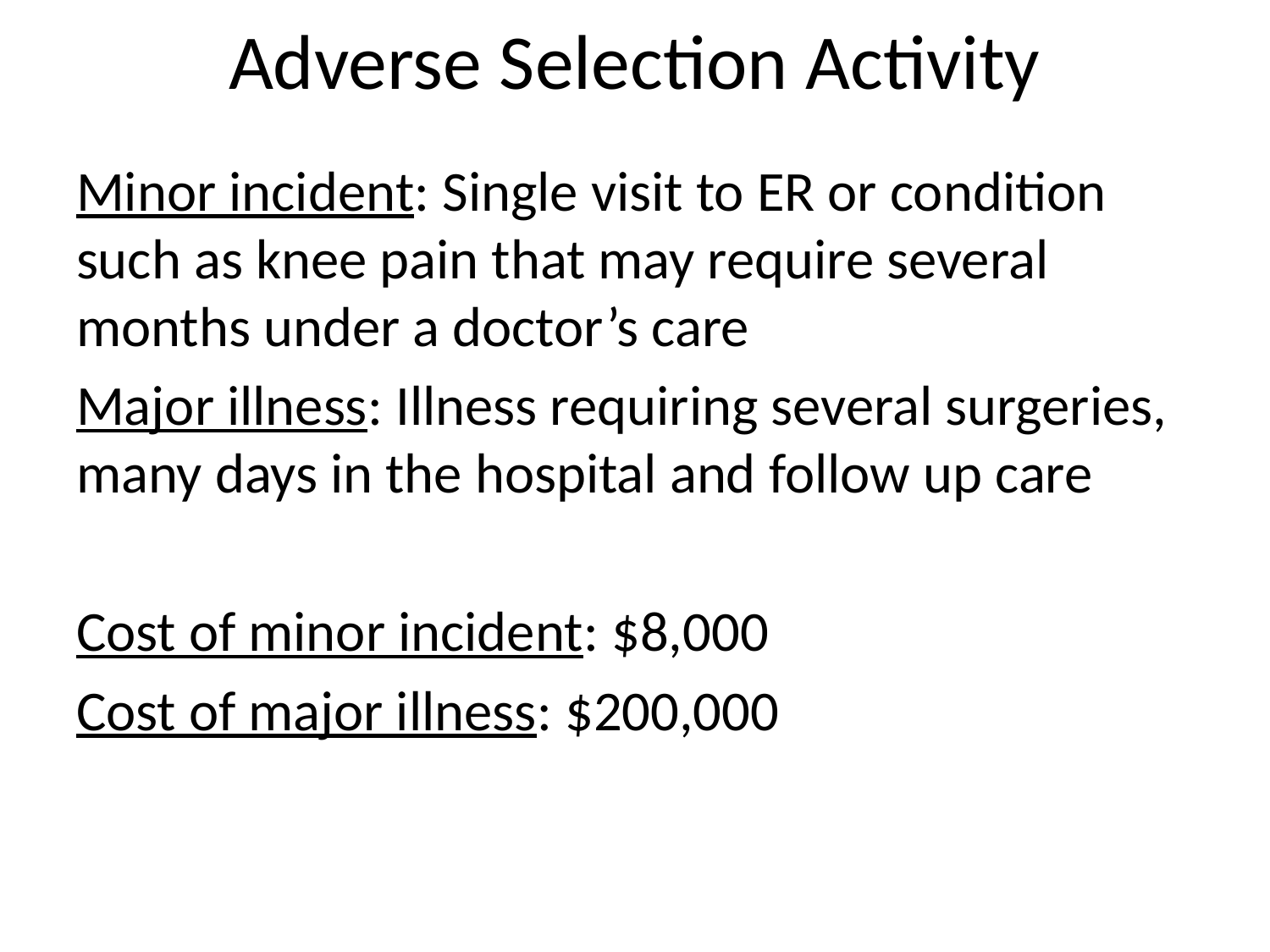

# Adverse Selection Activity
Minor incident: Single visit to ER or condition such as knee pain that may require several months under a doctor’s care
Major illness: Illness requiring several surgeries, many days in the hospital and follow up care

Cost of minor incident: $8,000
Cost of major illness: $200,000